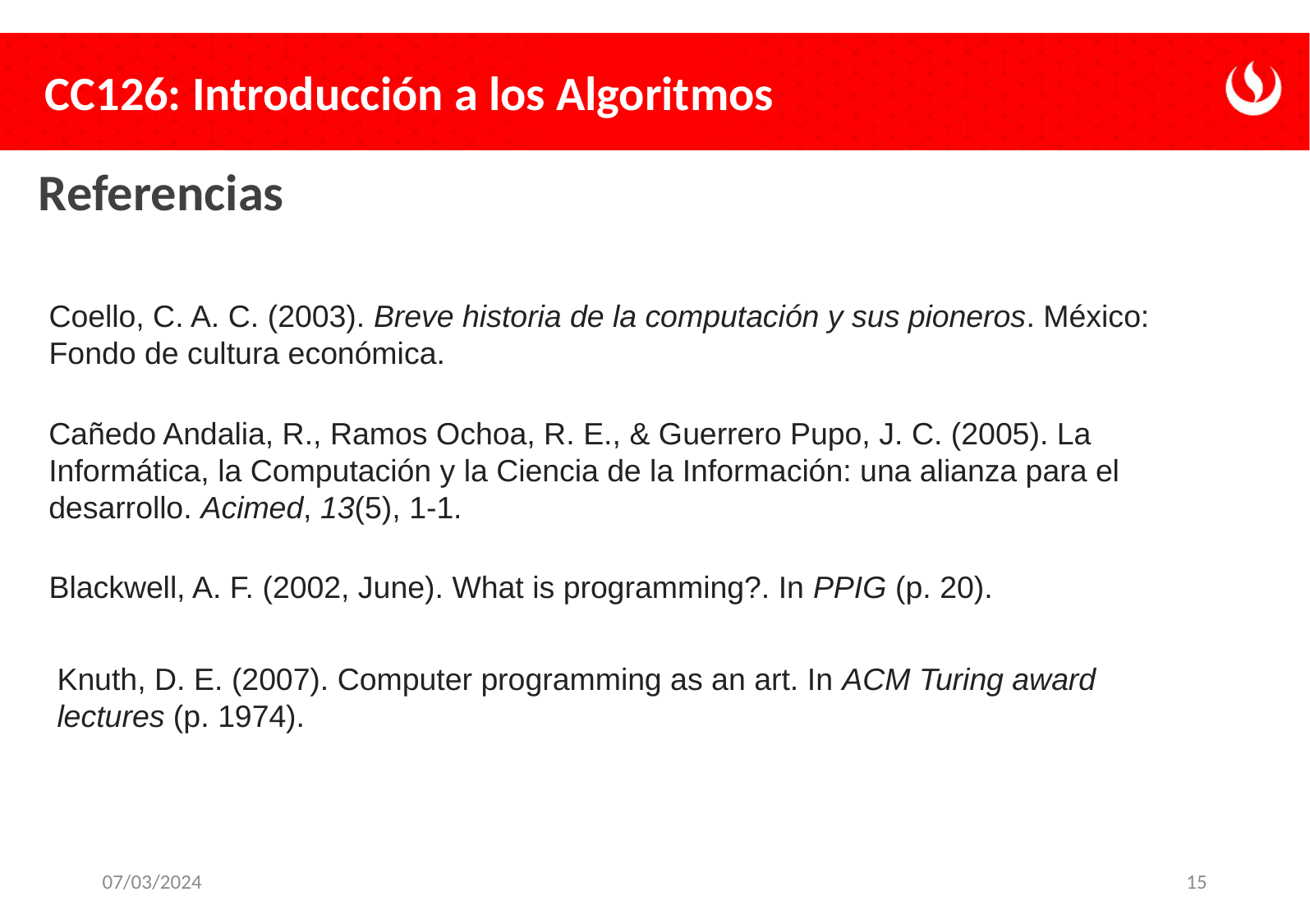

# Referencias
Coello, C. A. C. (2003). Breve historia de la computación y sus pioneros. México: Fondo de cultura económica.
Cañedo Andalia, R., Ramos Ochoa, R. E., & Guerrero Pupo, J. C. (2005). La Informática, la Computación y la Ciencia de la Información: una alianza para el desarrollo. Acimed, 13(5), 1-1.
Blackwell, A. F. (2002, June). What is programming?. In PPIG (p. 20).
Knuth, D. E. (2007). Computer programming as an art. In ACM Turing award lectures (p. 1974).
07/03/2024
15